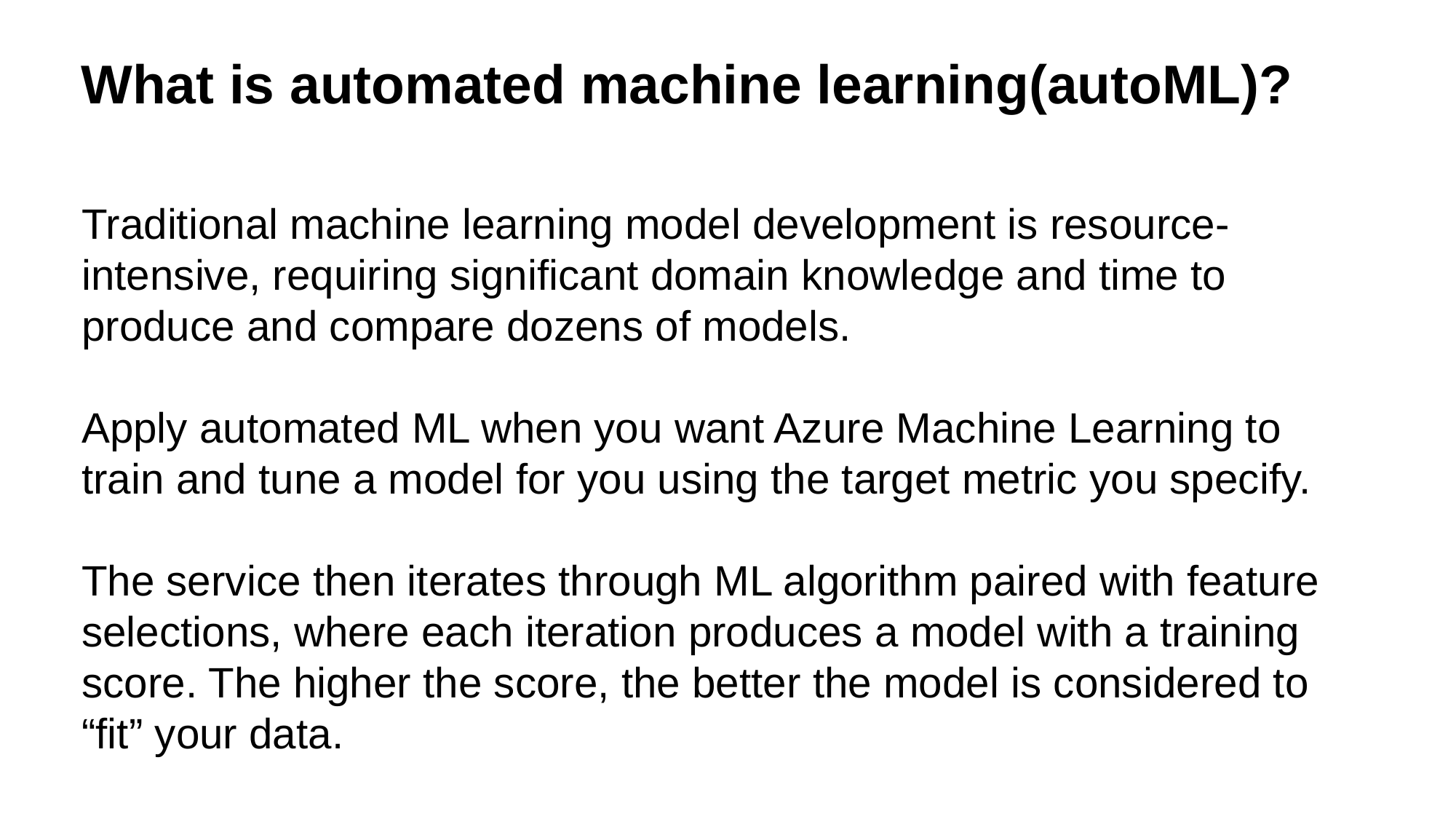

What is automated machine learning(autoML)?
Traditional machine learning model development is resource-intensive, requiring significant domain knowledge and time to produce and compare dozens of models.

Apply automated ML when you want Azure Machine Learning to train and tune a model for you using the target metric you specify.

The service then iterates through ML algorithm paired with feature selections, where each iteration produces a model with a training score. The higher the score, the better the model is considered to “fit” your data.